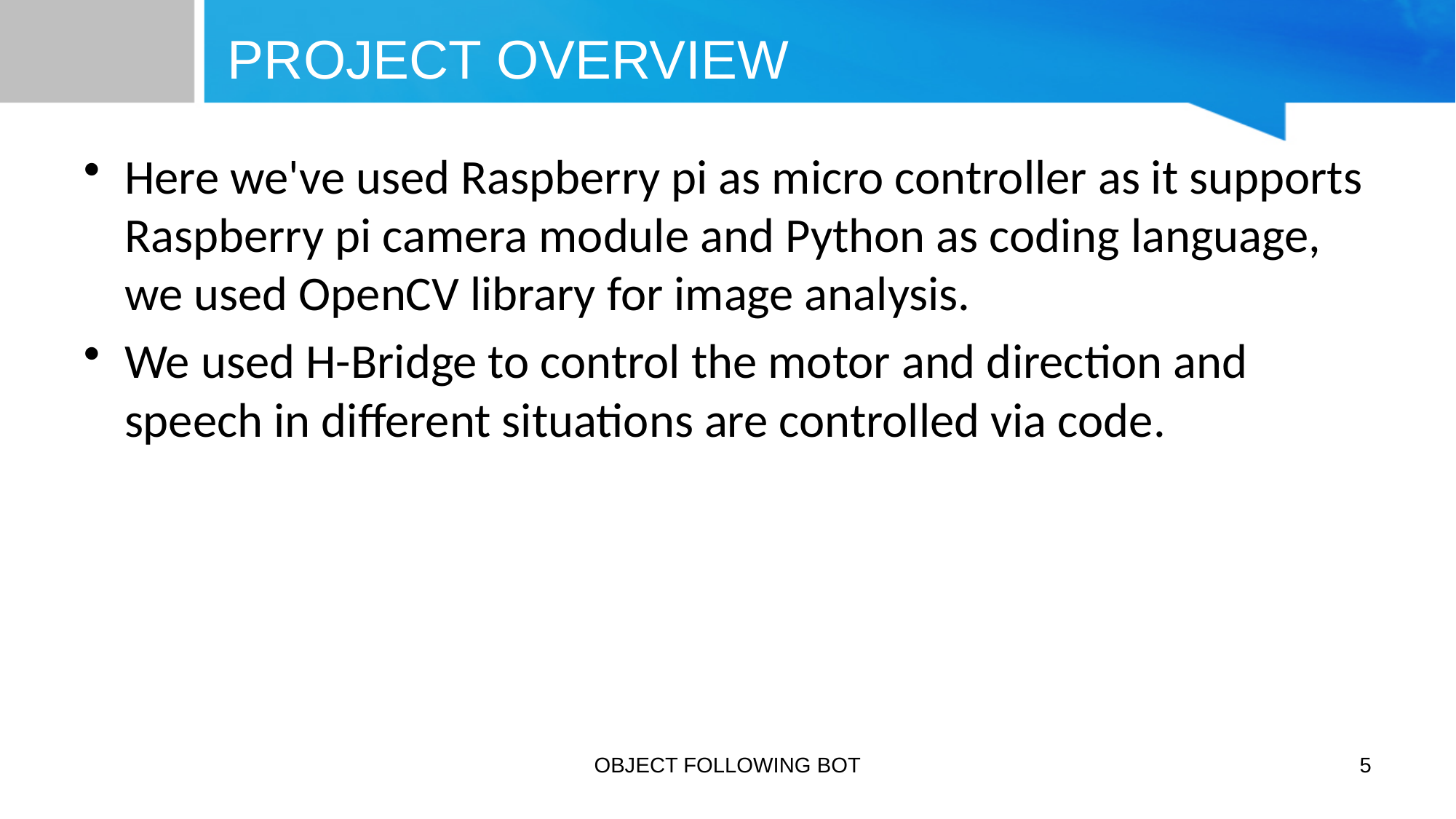

# PROJECT OVERVIEW
Here we've used Raspberry pi as micro controller as it supports Raspberry pi camera module and Python as coding language, we used OpenCV library for image analysis.
We used H-Bridge to control the motor and direction and speech in different situations are controlled via code.
OBJECT FOLLOWING BOT
5